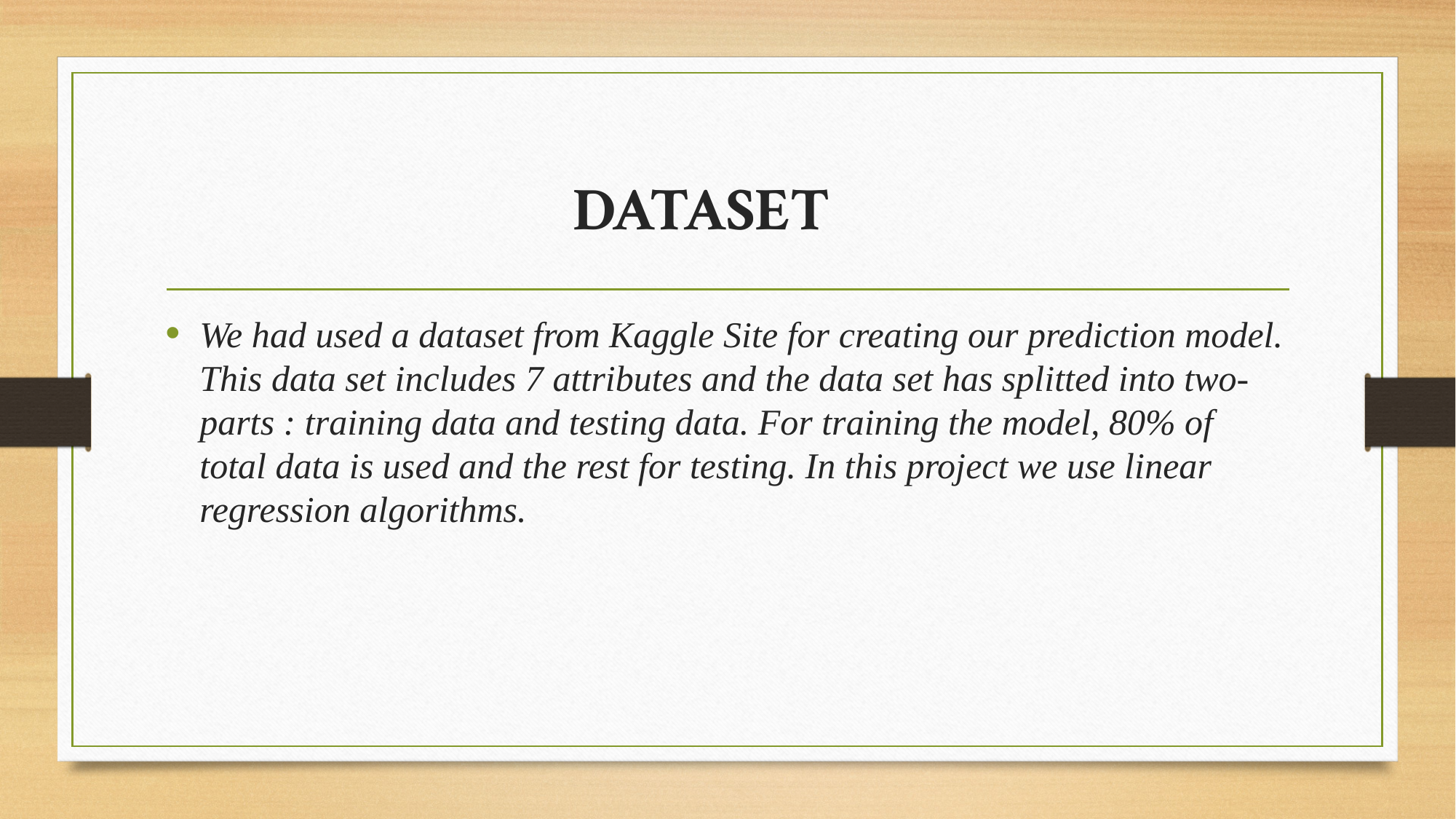

# DATASET
We had used a dataset from Kaggle Site for creating our prediction model. This data set includes 7 attributes and the data set has splitted into two-parts : training data and testing data. For training the model, 80% of total data is used and the rest for testing. In this project we use linear regression algorithms.